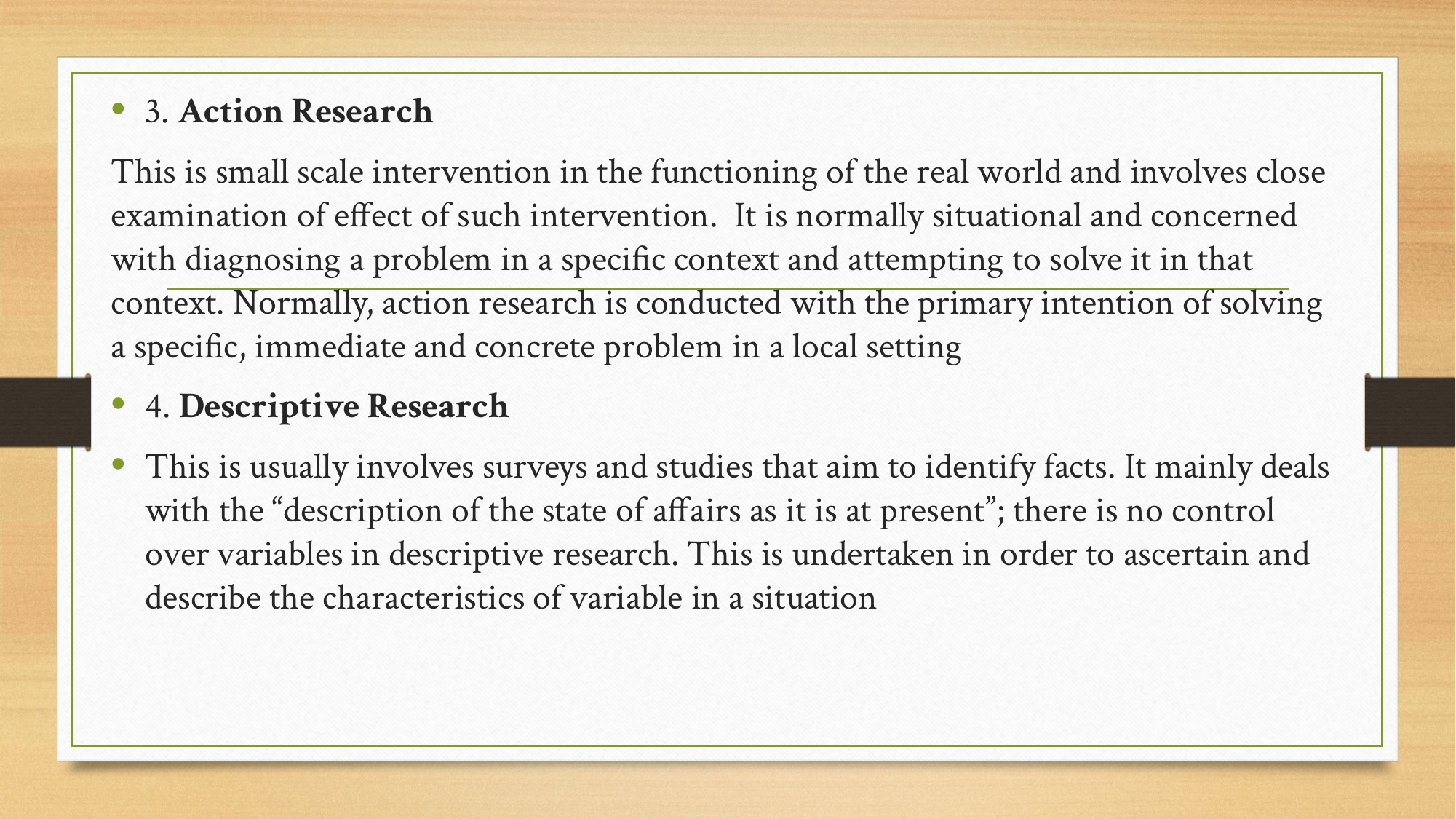

3. Action Research
This is small scale intervention in the functioning of the real world and involves close examination of effect of such intervention.  It is normally situational and concerned with diagnosing a problem in a specific context and attempting to solve it in that context. Normally, action research is conducted with the primary intention of solving a specific, immediate and concrete problem in a local setting
4. Descriptive Research
This is usually involves surveys and studies that aim to identify facts. It mainly deals with the “description of the state of affairs as it is at present”; there is no control over variables in descriptive research. This is undertaken in order to ascertain and describe the characteristics of variable in a situation